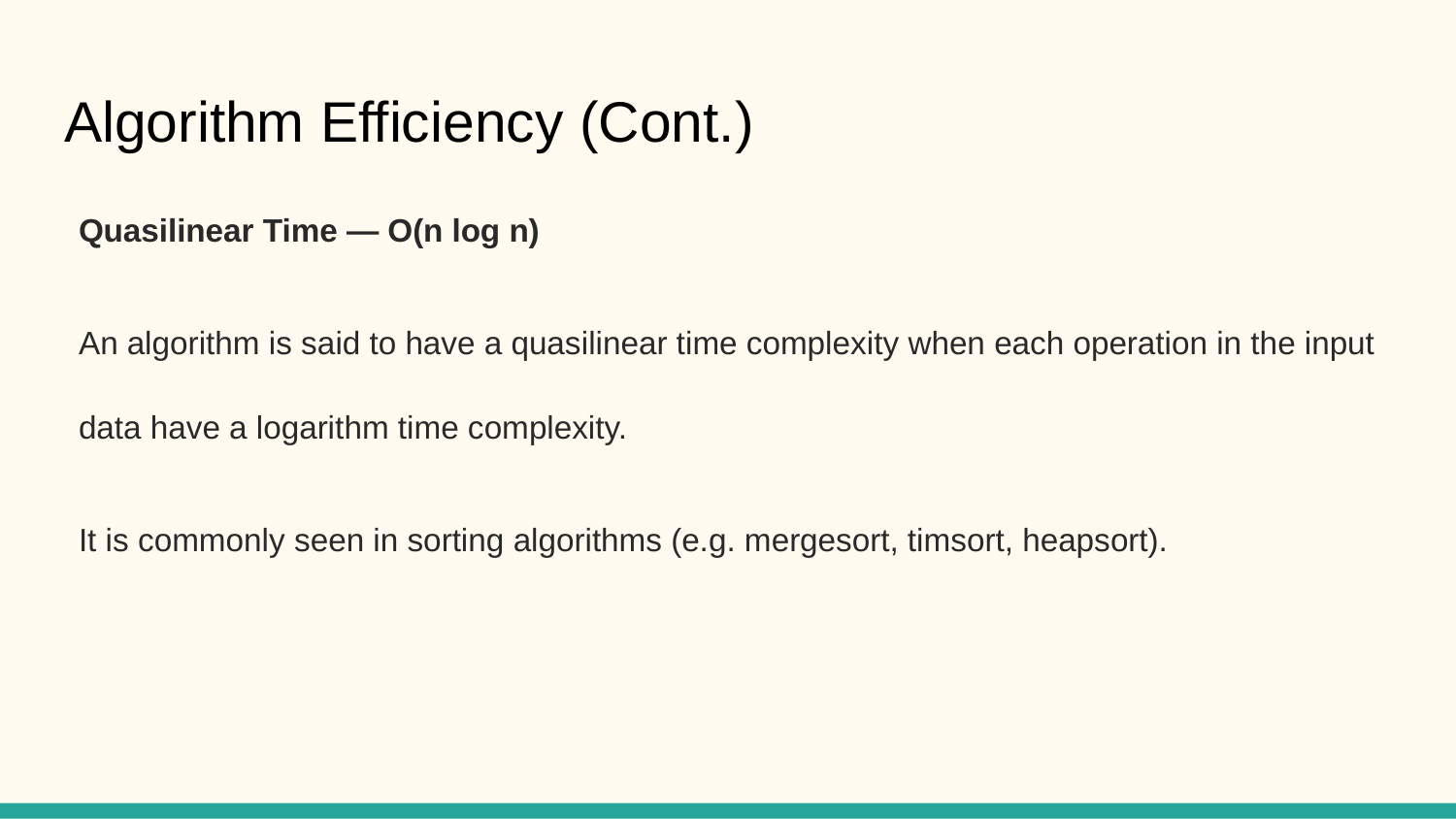

# Algorithm Efficiency (Cont.)
Quasilinear Time — O(n log n)
An algorithm is said to have a quasilinear time complexity when each operation in the input data have a logarithm time complexity.
It is commonly seen in sorting algorithms (e.g. mergesort, timsort, heapsort).